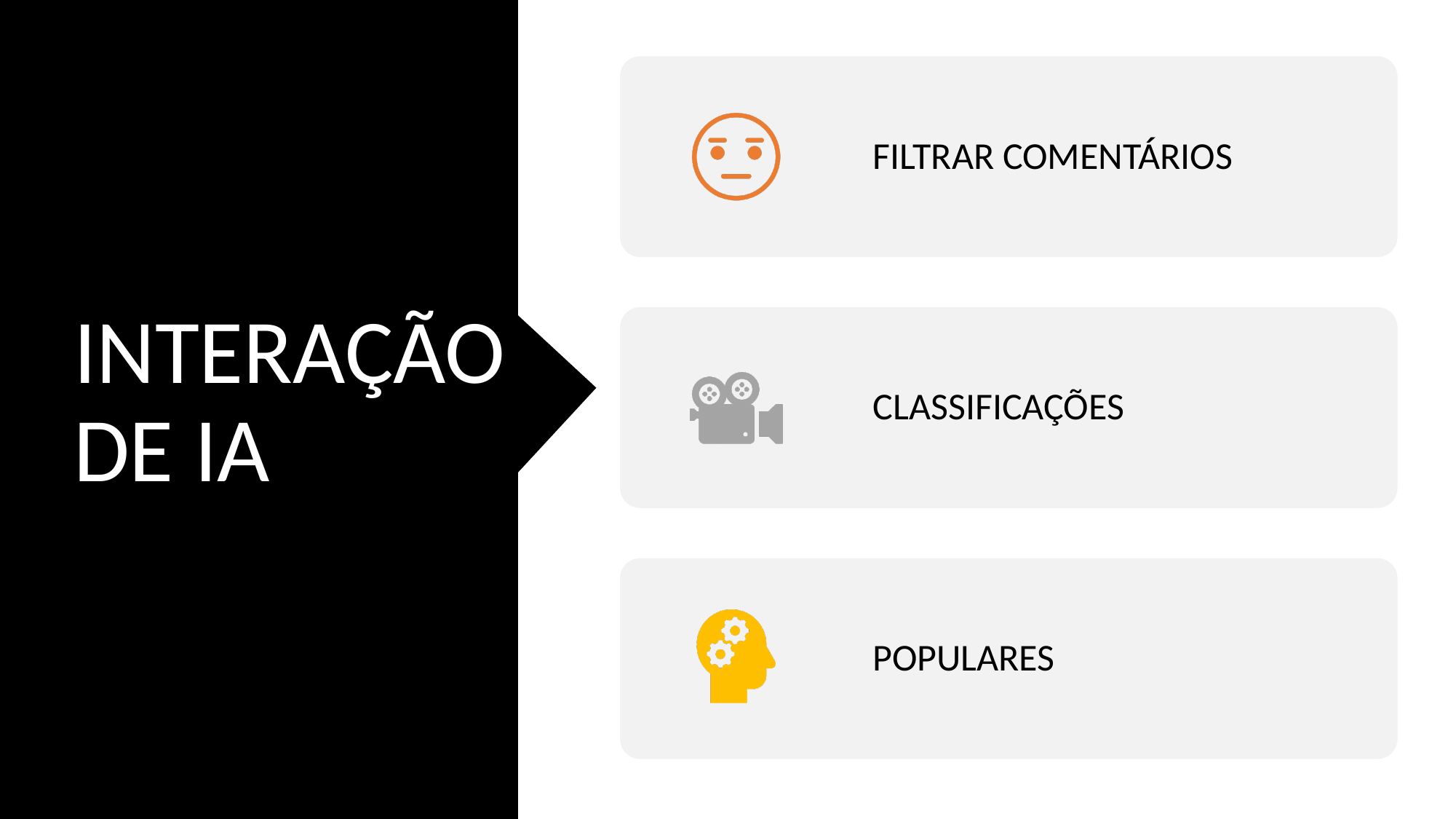

FILTRAR COMENTÁRIOS
CLASSIFICAÇÕES
POPULARES
INTERAÇÃO
DE IA
# INTERAÇÃO DE IA